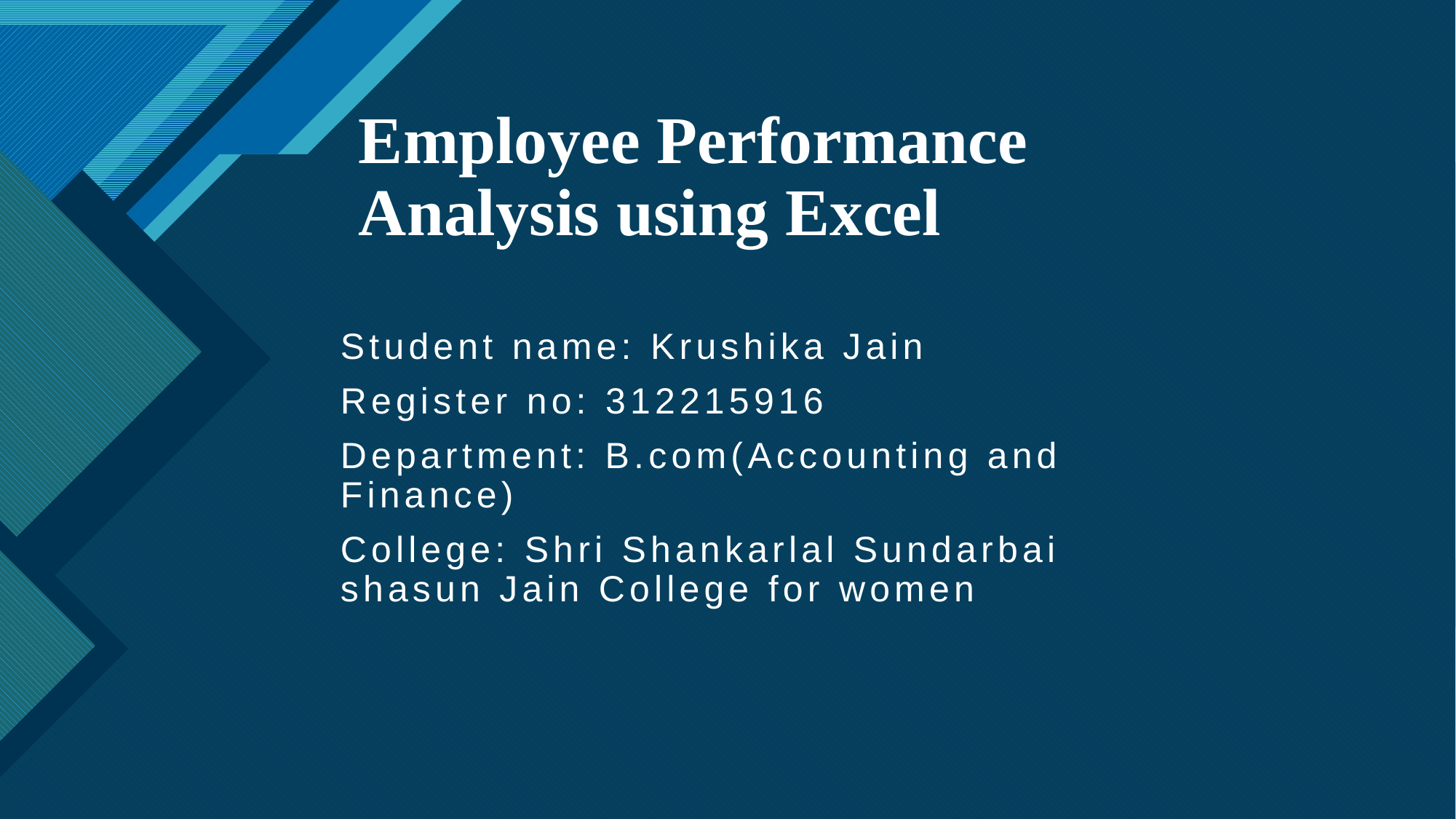

# Employee Performance Analysis using Excel
Student name: Krushika Jain
Register no: 312215916
Department: B.com(Accounting and Finance)
College: Shri Shankarlal Sundarbai shasun Jain College for women